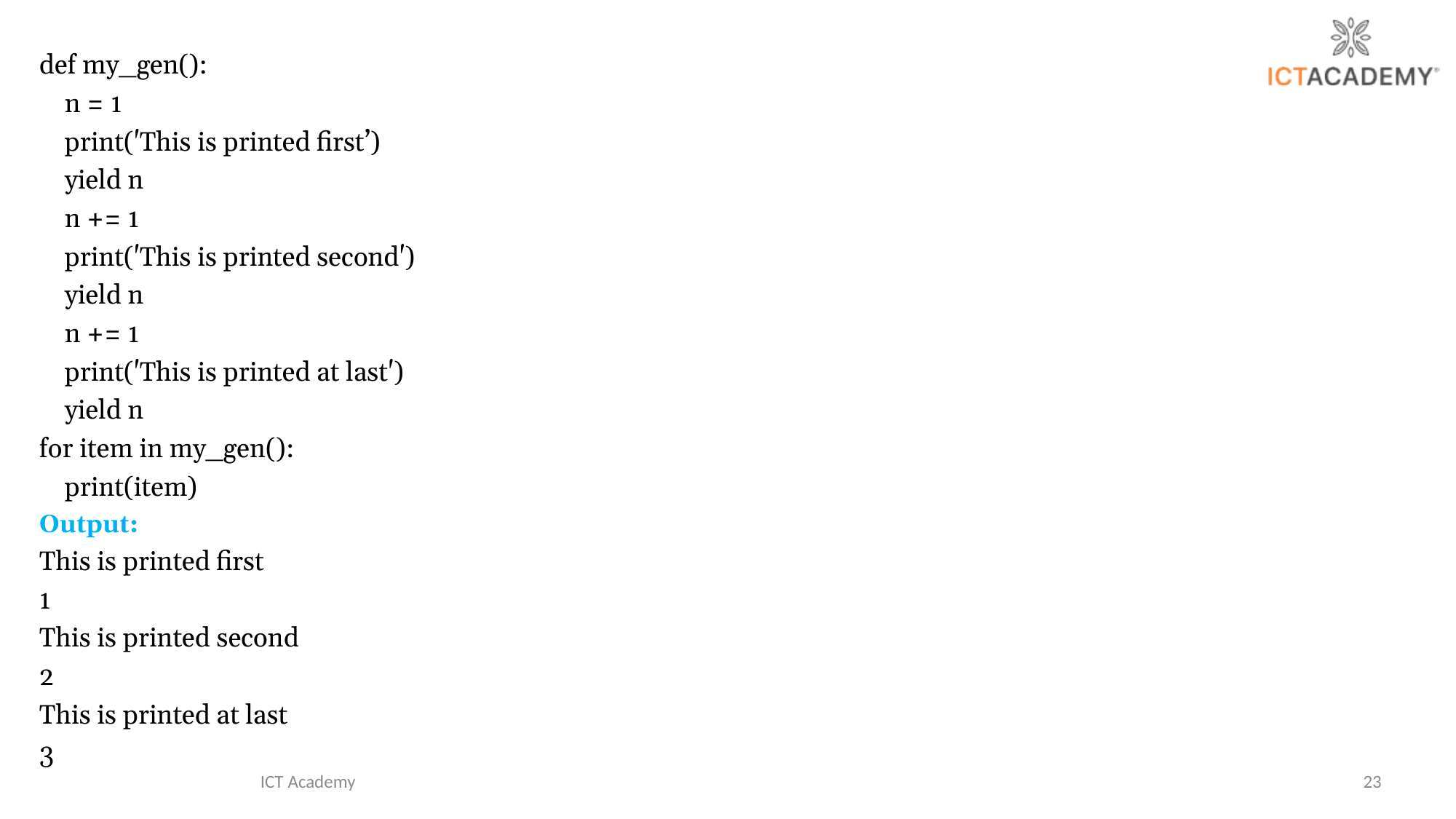

def my_gen():
    n = 1
    print('This is printed first’)
    yield n
    n += 1
    print('This is printed second')
    yield n
    n += 1
    print('This is printed at last')
    yield n
for item in my_gen():
    print(item)
Output:
This is printed first
1
This is printed second
2
This is printed at last
3
ICT Academy
23